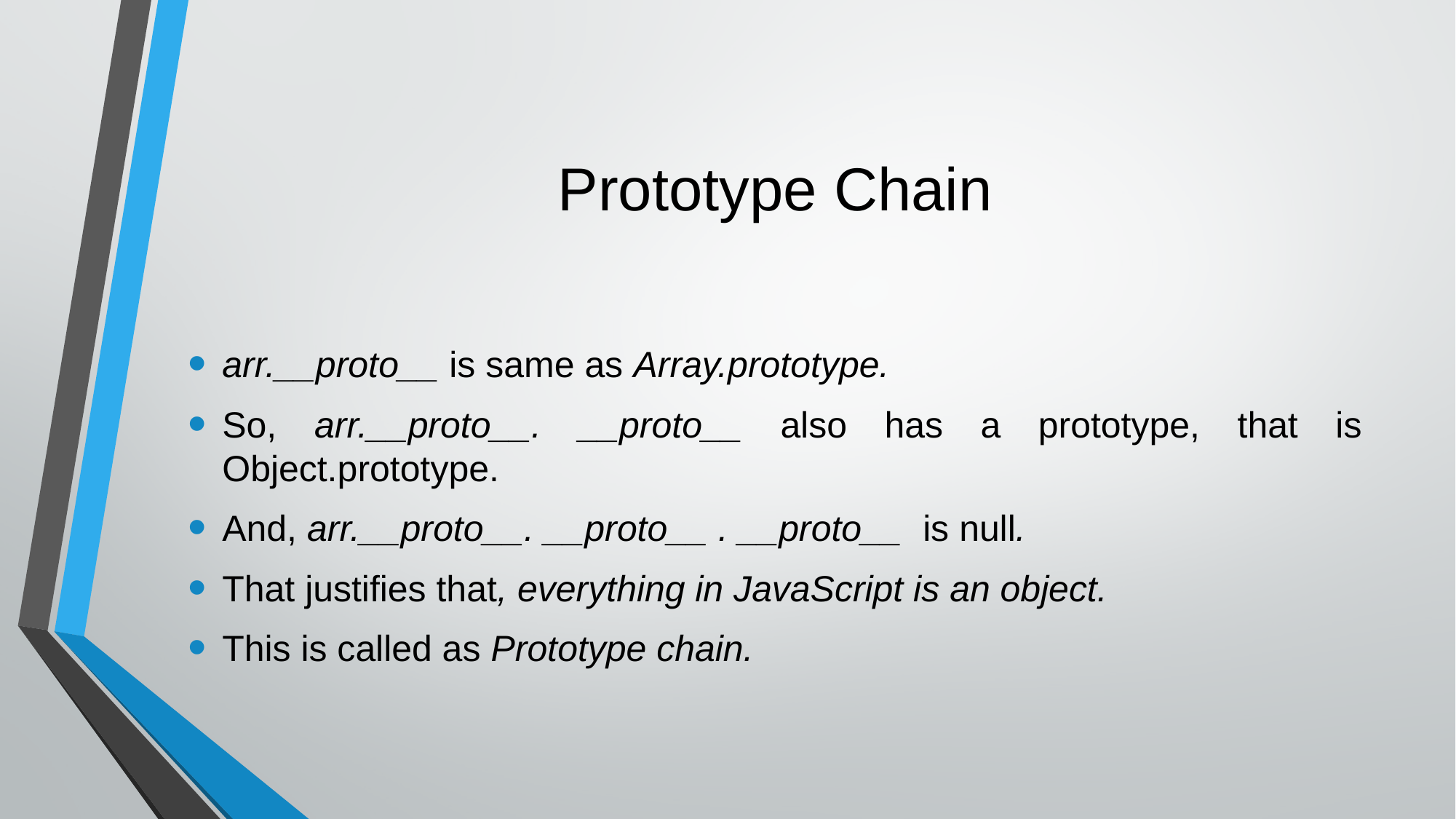

# Prototype Chain
arr.__proto__ is same as Array.prototype.
So, arr.__proto__. __proto__ also has a prototype, that is Object.prototype.
And, arr.__proto__. __proto__ . __proto__  is null.
That justifies that, everything in JavaScript is an object.
This is called as Prototype chain.